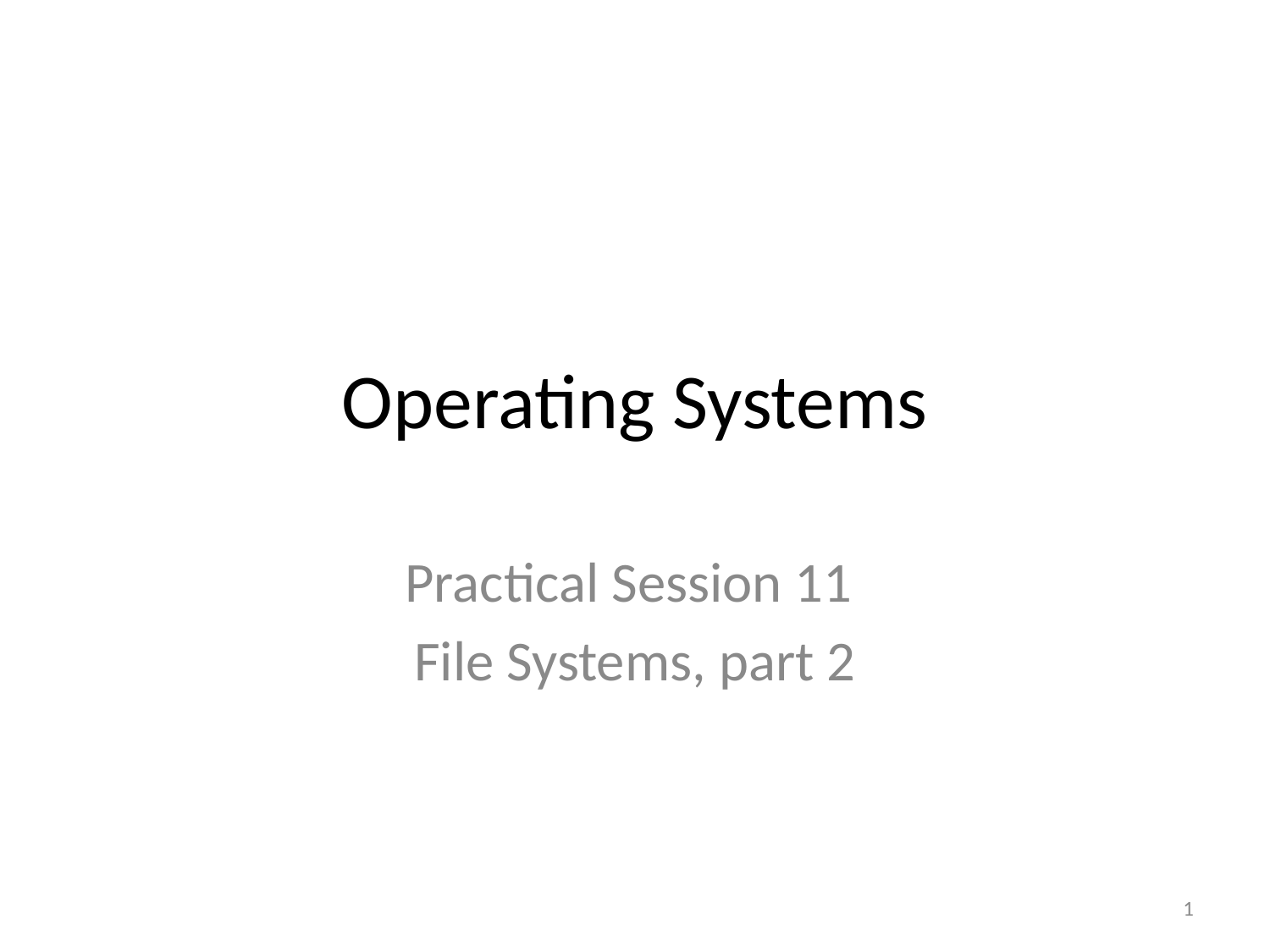

# Operating Systems
Practical Session 11
File Systems, part 2
1